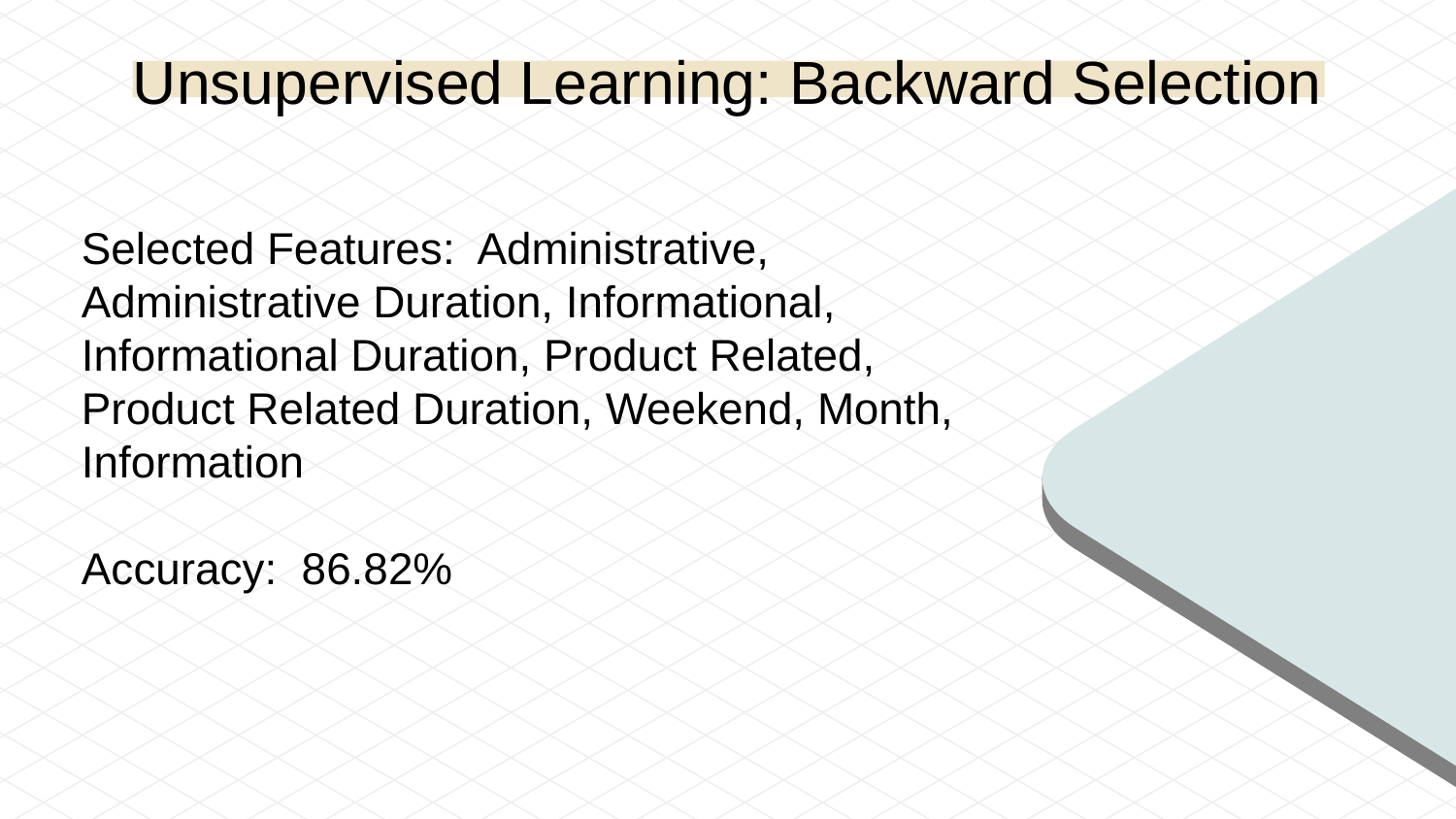

Unsupervised Learning: Backward Selection

Selected Features:  Administrative, Administrative Duration, Informational, Informational Duration, Product Related, Product Related Duration, Weekend, Month, Information
Accuracy:  86.82%